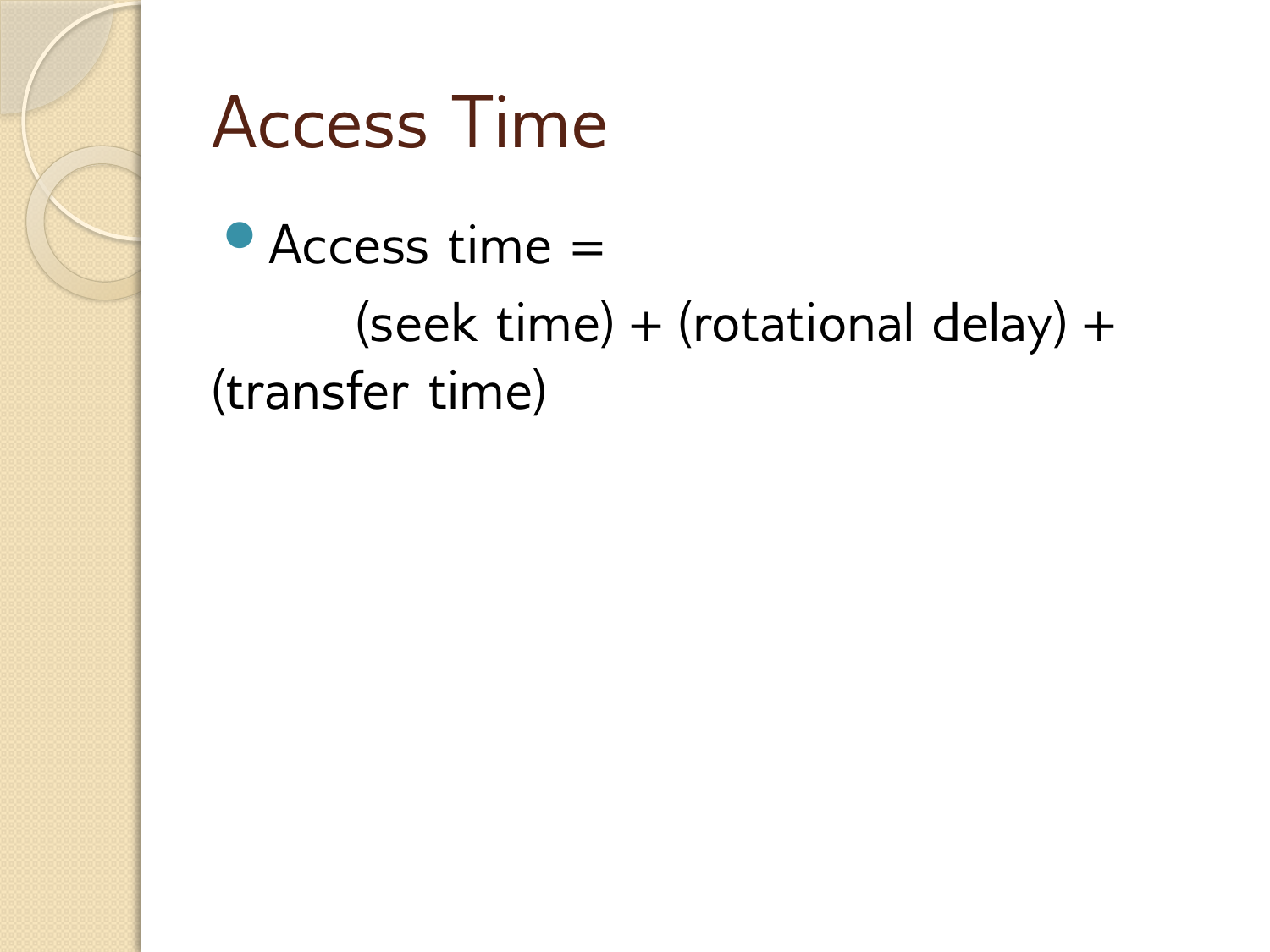

# Access Time
Access time =
	 (seek time) + (rotational delay) + (transfer time)